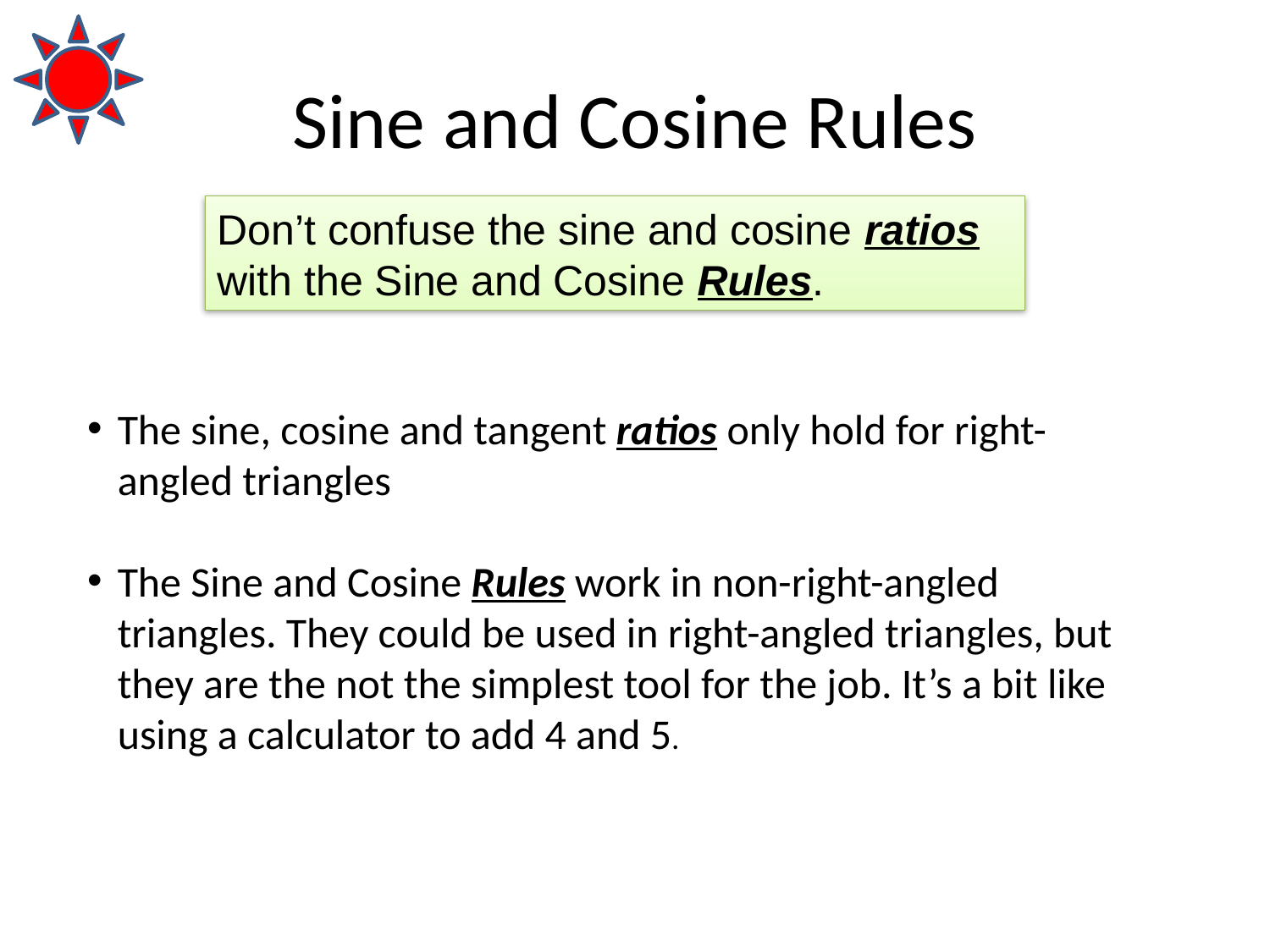

Sine and Cosine Rules
Don’t confuse the sine and cosine ratios with the Sine and Cosine Rules.
The sine, cosine and tangent ratios only hold for right-angled triangles
The Sine and Cosine Rules work in non-right-angled triangles. They could be used in right-angled triangles, but they are the not the simplest tool for the job. It’s a bit like using a calculator to add 4 and 5.